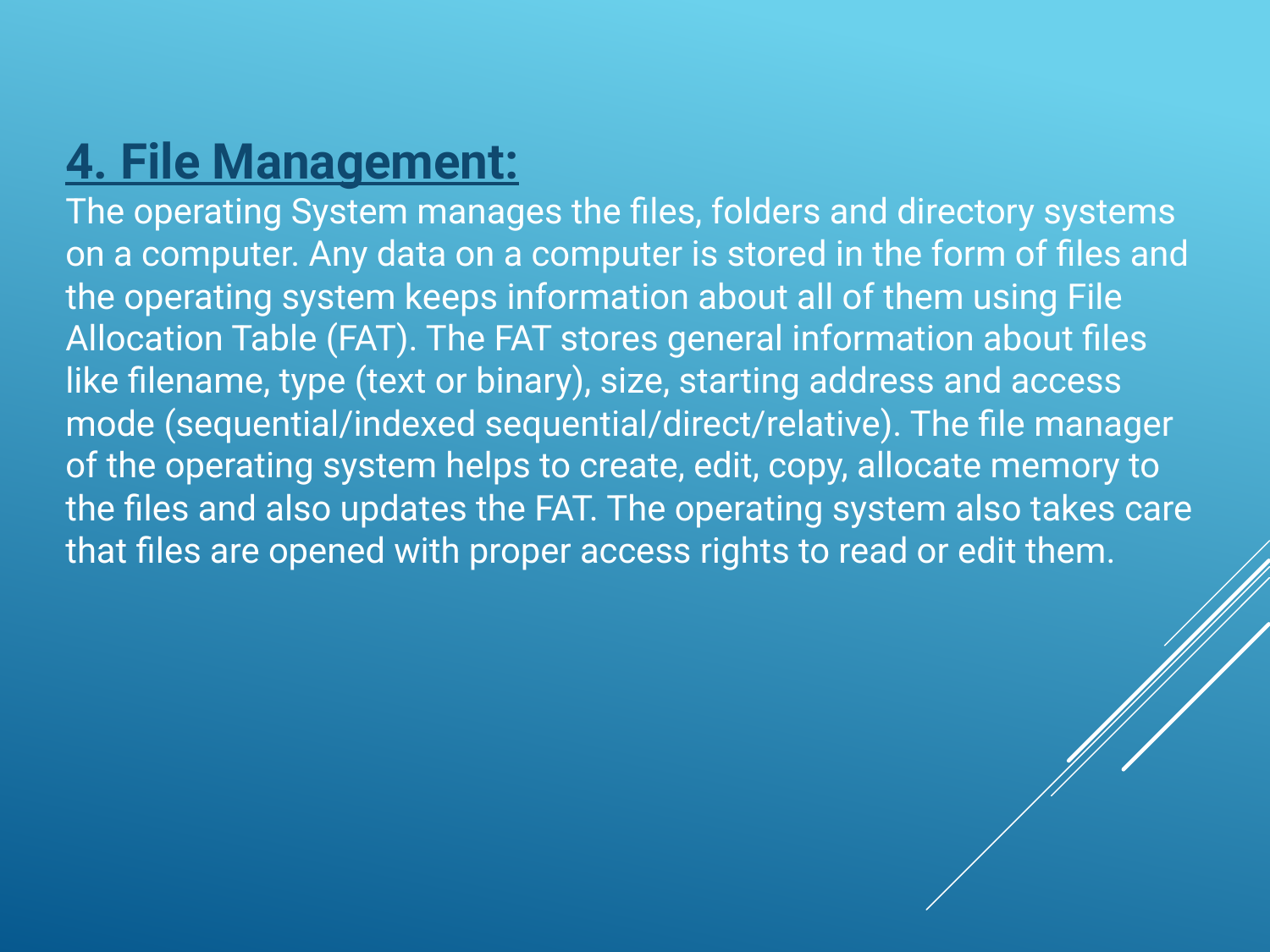

4. File Management:
The operating System manages the files, folders and directory systems on a computer. Any data on a computer is stored in the form of files and the operating system keeps information about all of them using File Allocation Table (FAT). The FAT stores general information about files like filename, type (text or binary), size, starting address and access mode (sequential/indexed sequential/direct/relative). The file manager of the operating system helps to create, edit, copy, allocate memory to the files and also updates the FAT. The operating system also takes care that files are opened with proper access rights to read or edit them.